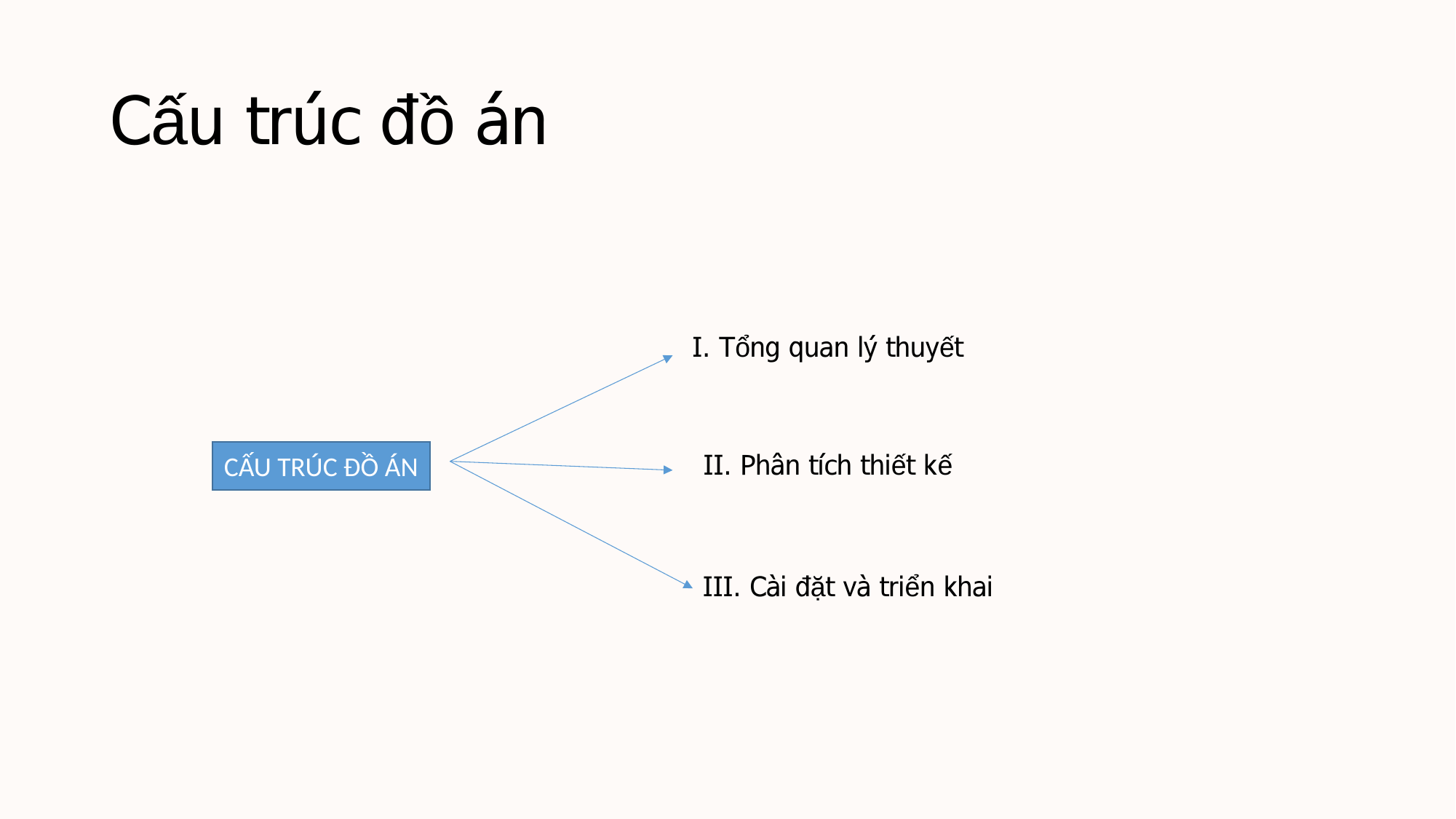

# Cấu trúc đồ án
I. Tổng quan lý thuyết
II. Phân tích thiết kế
CẤU TRÚC ĐỒ ÁN
III. Cài đặt và triển khai